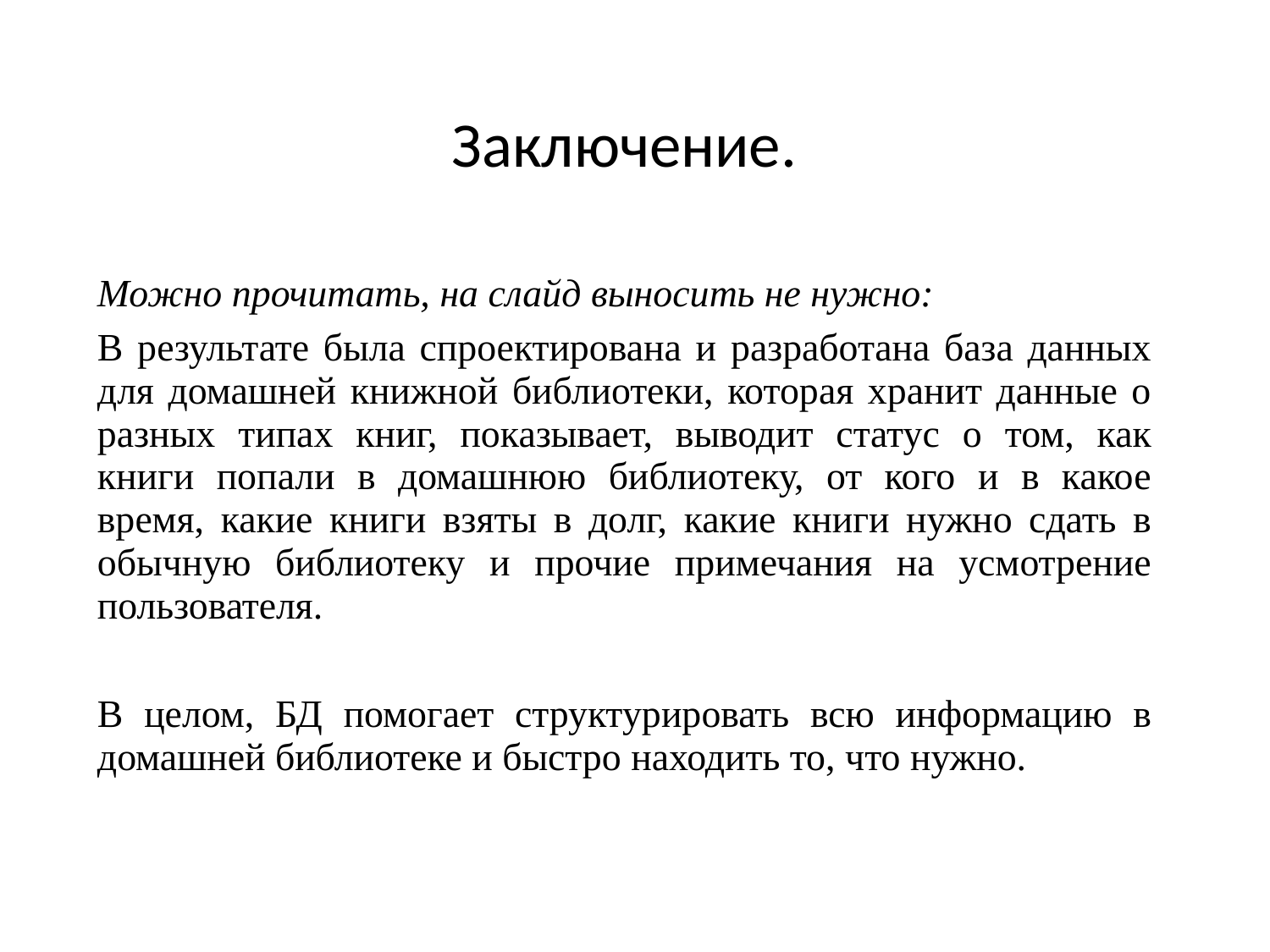

Заключение.
Можно прочитать, на слайд выносить не нужно:
В результате была спроектирована и разработана база данных для домашней книжной библиотеки, которая хранит данные о разных типах книг, показывает, выводит статус о том, как книги попали в домашнюю библиотеку, от кого и в какое время, какие книги взяты в долг, какие книги нужно сдать в обычную библиотеку и прочие примечания на усмотрение пользователя.

В целом, БД помогает структурировать всю информацию в домашней библиотеке и быстро находить то, что нужно.